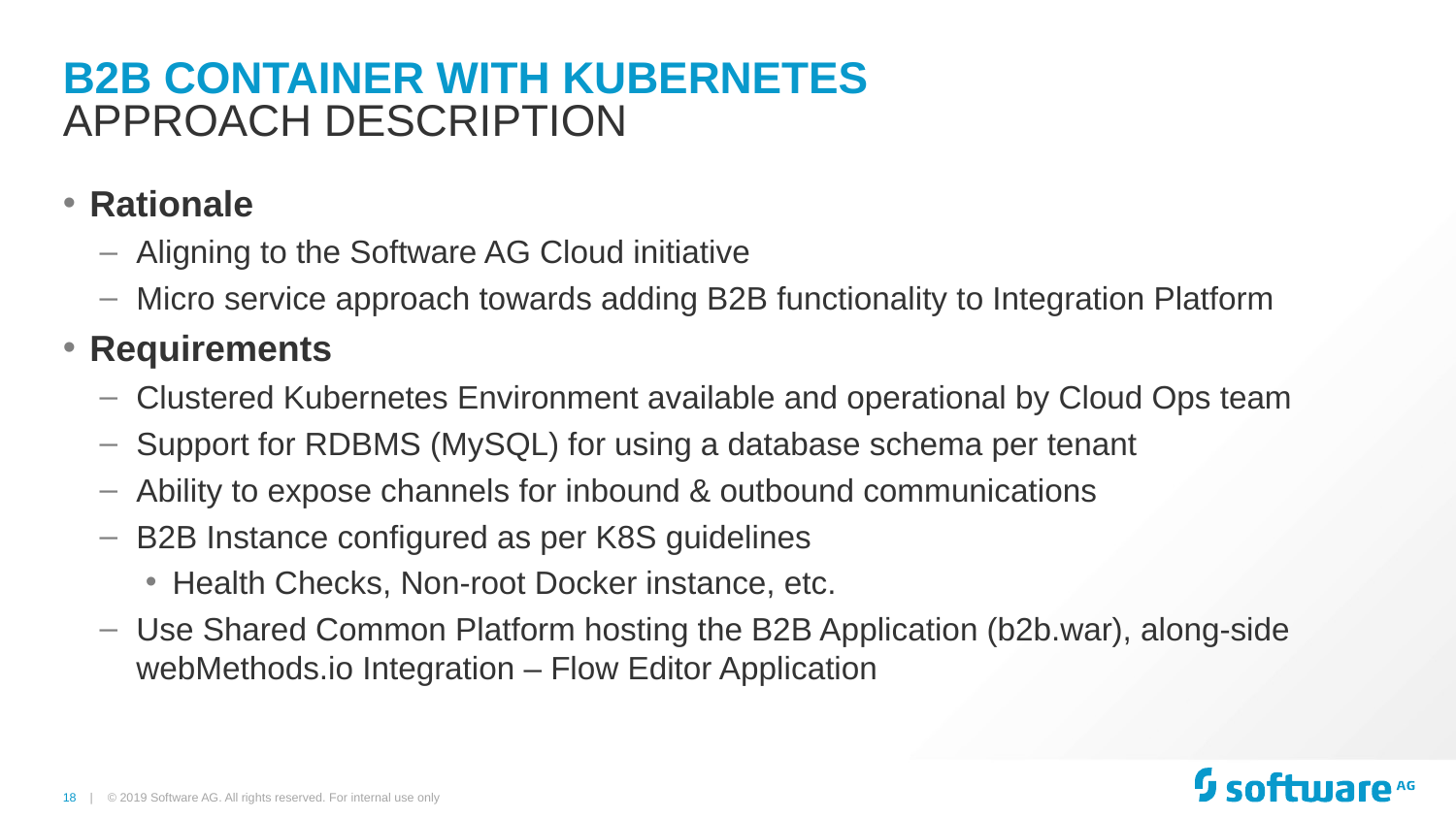

# B2B container with Kubernetes
Approach Description
Rationale
Aligning to the Software AG Cloud initiative
Micro service approach towards adding B2B functionality to Integration Platform
Requirements
Clustered Kubernetes Environment available and operational by Cloud Ops team
Support for RDBMS (MySQL) for using a database schema per tenant
Ability to expose channels for inbound & outbound communications
B2B Instance configured as per K8S guidelines
Health Checks, Non-root Docker instance, etc.
Use Shared Common Platform hosting the B2B Application (b2b.war), along-side webMethods.io Integration – Flow Editor Application

© 2019 Software AG. All rights reserved. For internal use only